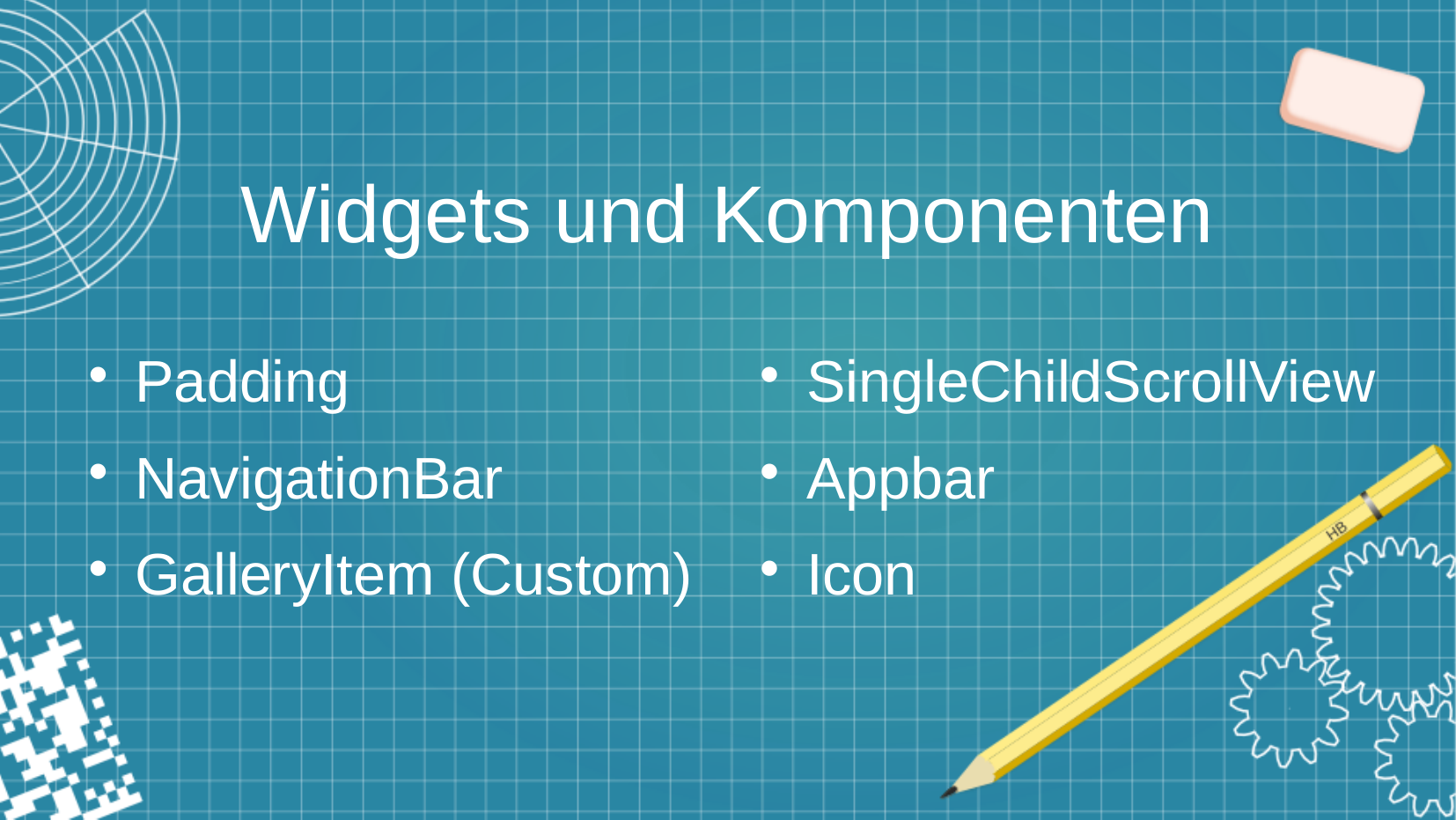

# Widgets und Komponenten
Padding
NavigationBar
GalleryItem (Custom)
SingleChildScrollView
Appbar
Icon